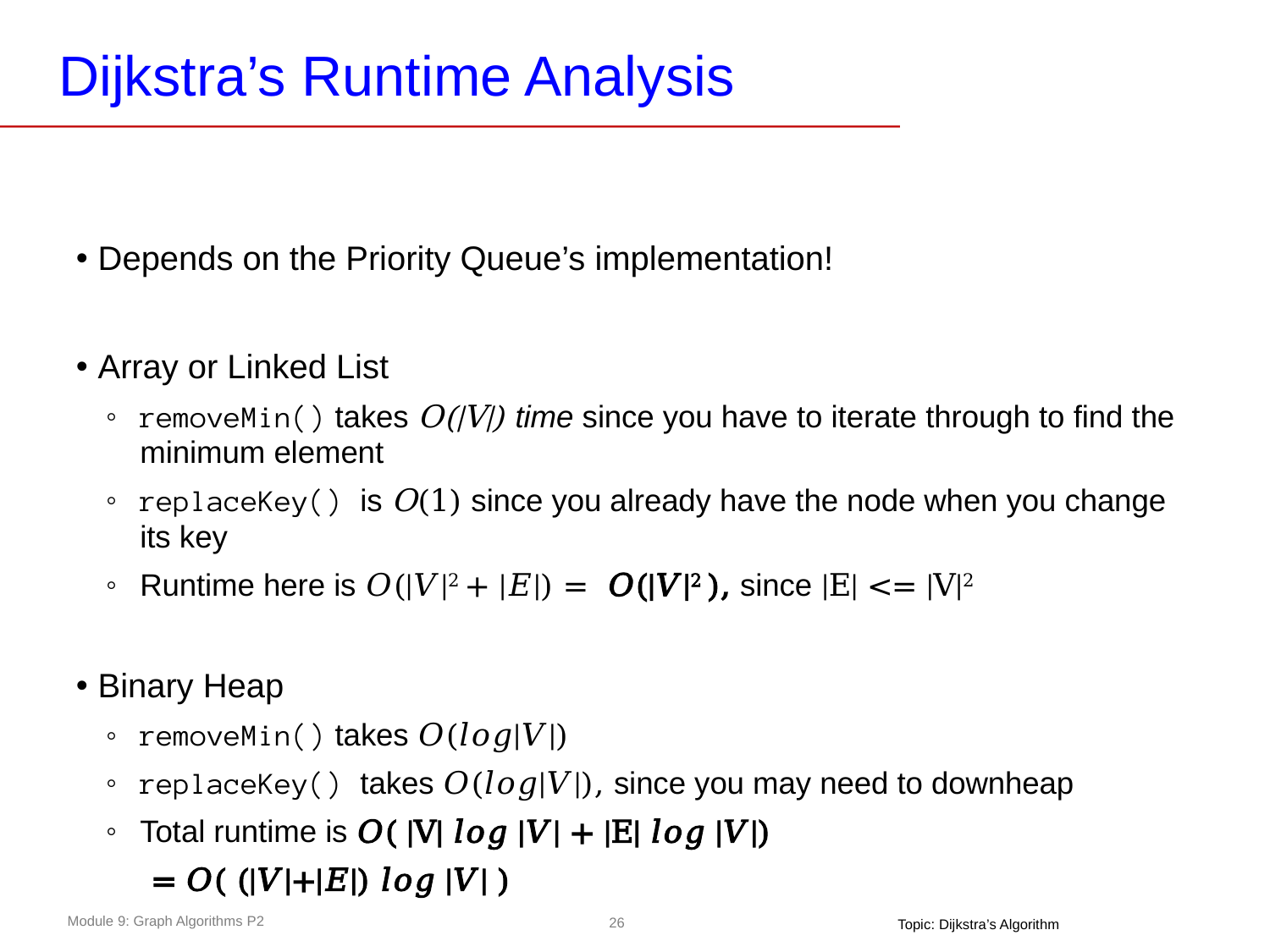

# Dijkstra’s Runtime Analysis
Depends on the Priority Queue’s implementation!

Array or Linked List
removeMin() takes O(|V|) time since you have to iterate through to find the minimum element
replaceKey() is O(1) since you already have the node when you change its key
Runtime here is 𝑂(|𝑉|2 + |𝐸|) =  𝑂(|𝑉|2 ), since |E| <= |V|2

Binary Heap
removeMin() takes 𝑂(𝑙𝑜𝑔|𝑉|)
replaceKey() takes 𝑂(𝑙𝑜𝑔|𝑉|), since you may need to downheap
Total runtime is 𝑂( |V| 𝑙𝑜𝑔 |𝑉| + |E| 𝑙𝑜𝑔 |𝑉|)
 = 𝑂( (|𝑉|+|𝐸|) 𝑙𝑜𝑔 |𝑉| )
Topic: Dijkstra’s Algorithm